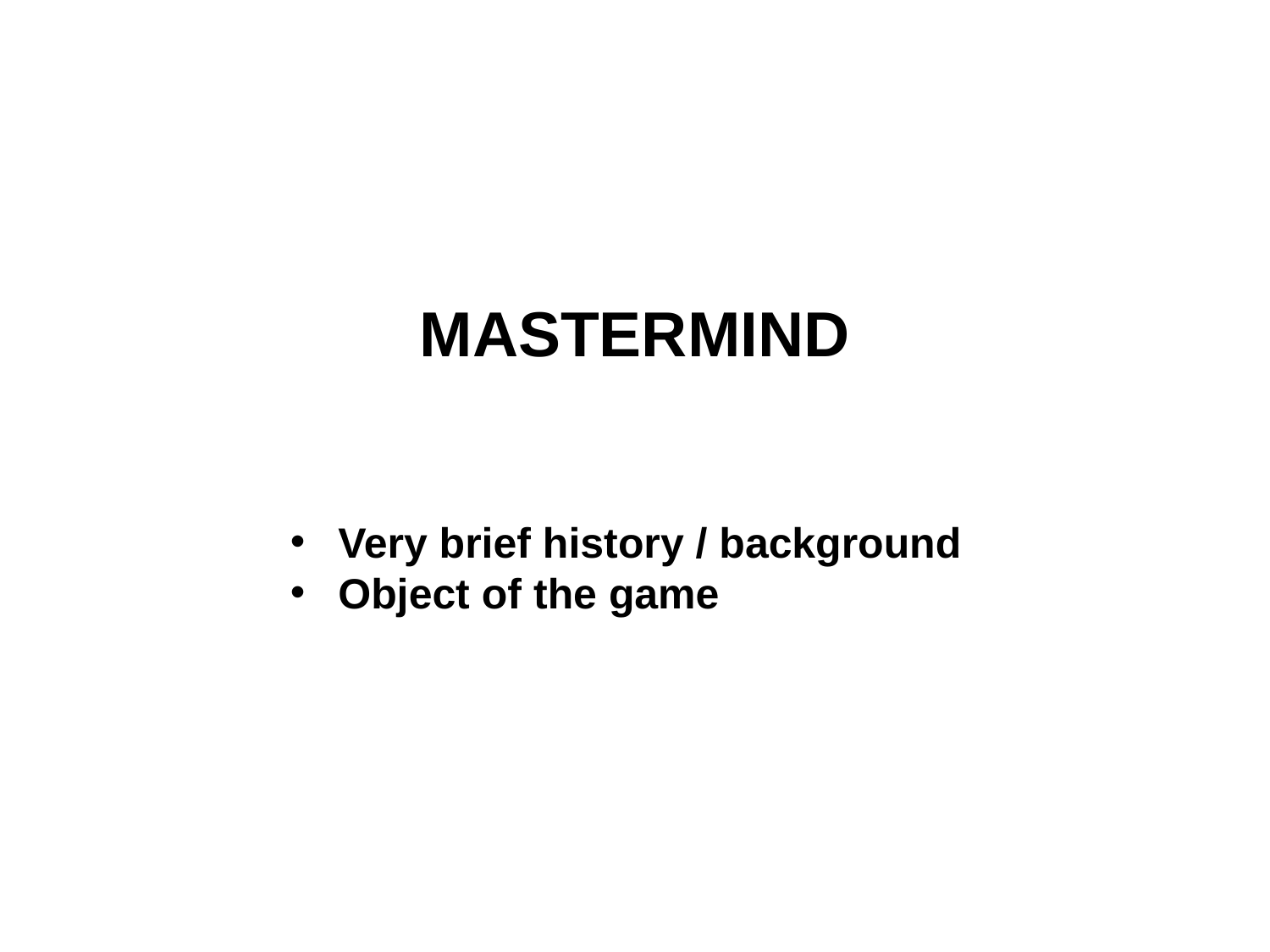

MASTERMIND
Very brief history / background
Object of the game